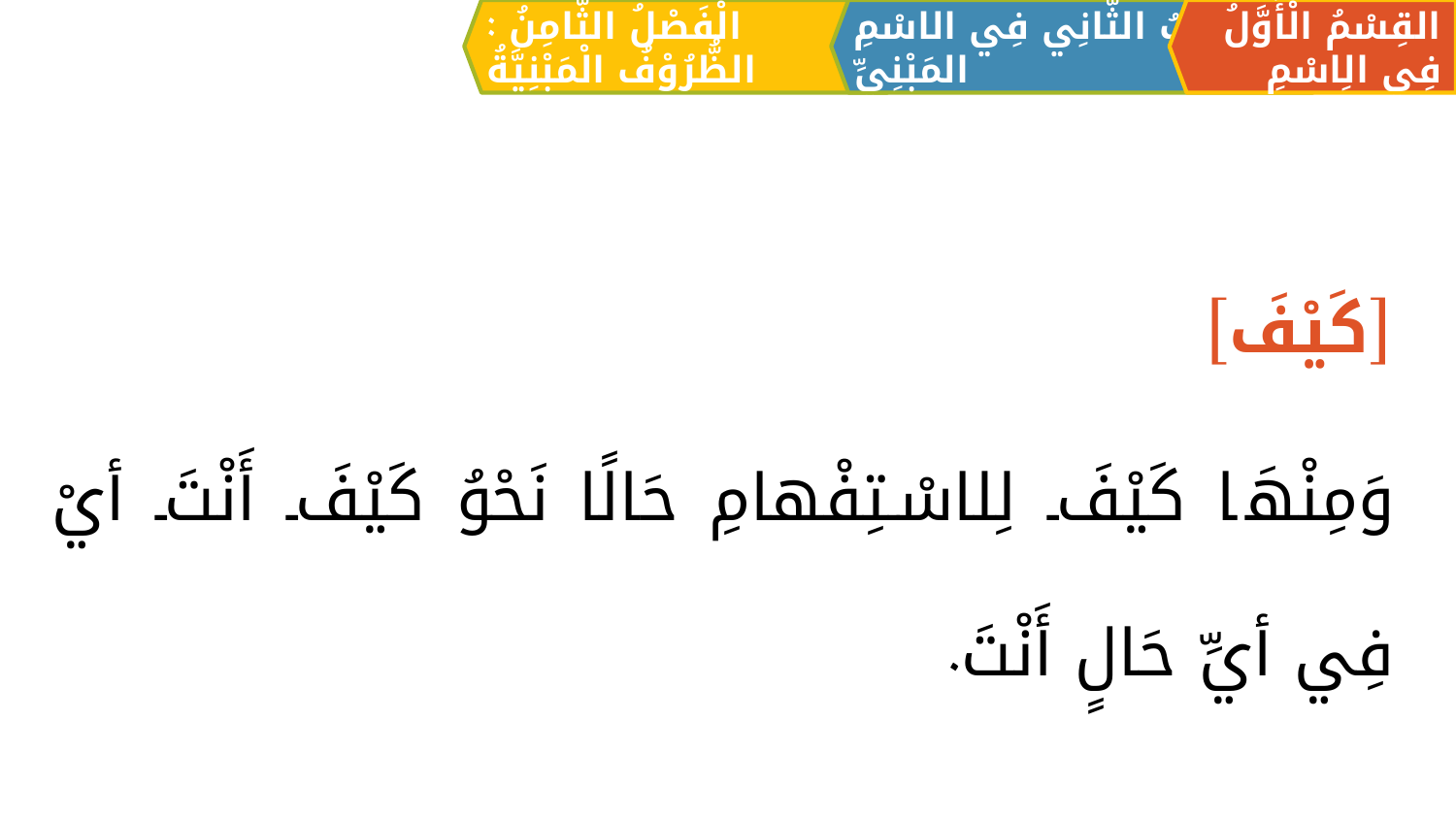

الْفَصْلُ الثَّامِنُ : الظُّرُوْفُ الْمَبْنِيَّةُ
القِسْمُ الْأَوَّلُ فِي الِاسْمِ
اَلبَابُ الثَّانِي فِي الاسْمِ المَبْنِيِّ
[كَيْفَ]
وَمِنْهَا كَيْفَ لِلاسْتِفْهامِ حَالًا نَحْوُ كَيْفَ أَنْتَ أيْ فِي أيِّ حَالٍ أَنْتَ.